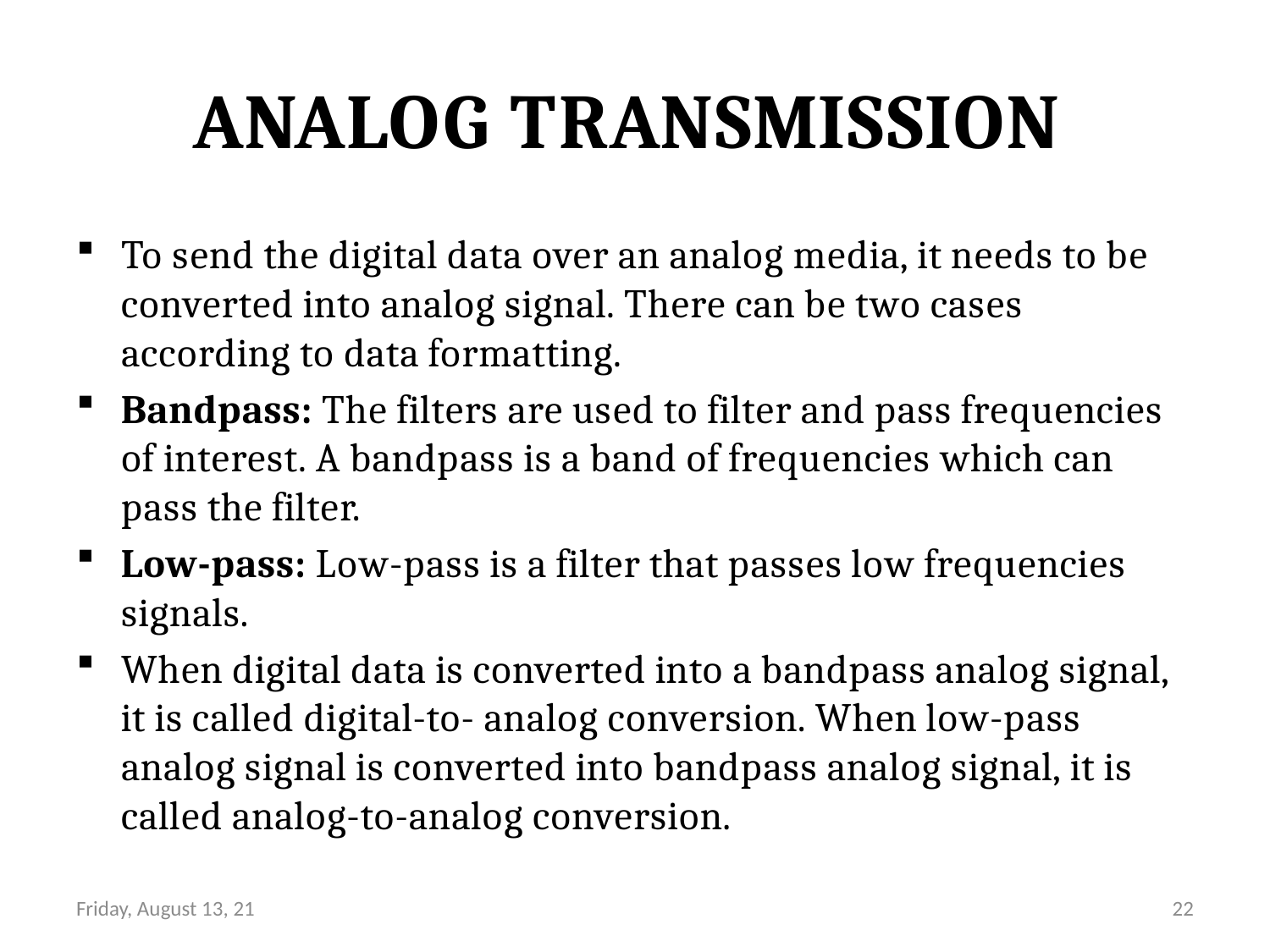

# ANALOG TRANSMISSION
To send the digital data over an analog media, it needs to be converted into analog signal. There can be two cases according to data formatting.
Bandpass: The filters are used to filter and pass frequencies of interest. A bandpass is a band of frequencies which can pass the filter.
Low-pass: Low-pass is a filter that passes low frequencies signals.
When digital data is converted into a bandpass analog signal, it is called digital-to- analog conversion. When low-pass analog signal is converted into bandpass analog signal, it is called analog-to-analog conversion.

Friday, August 13, 21
22